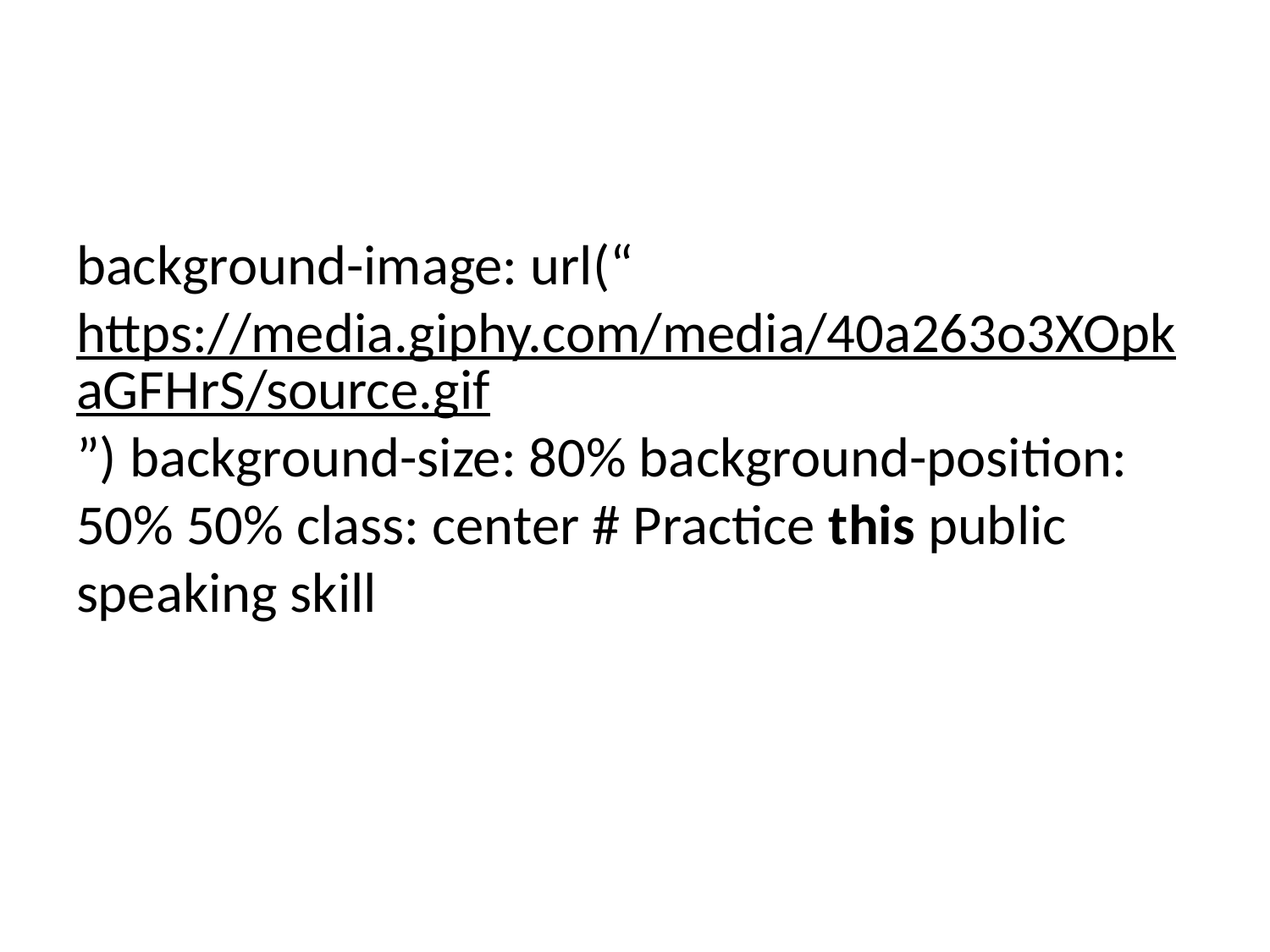

background-image: url(“https://media.giphy.com/media/40a263o3XOpkaGFHrS/source.gif”) background-size: 80% background-position: 50% 50% class: center # Practice this public speaking skill